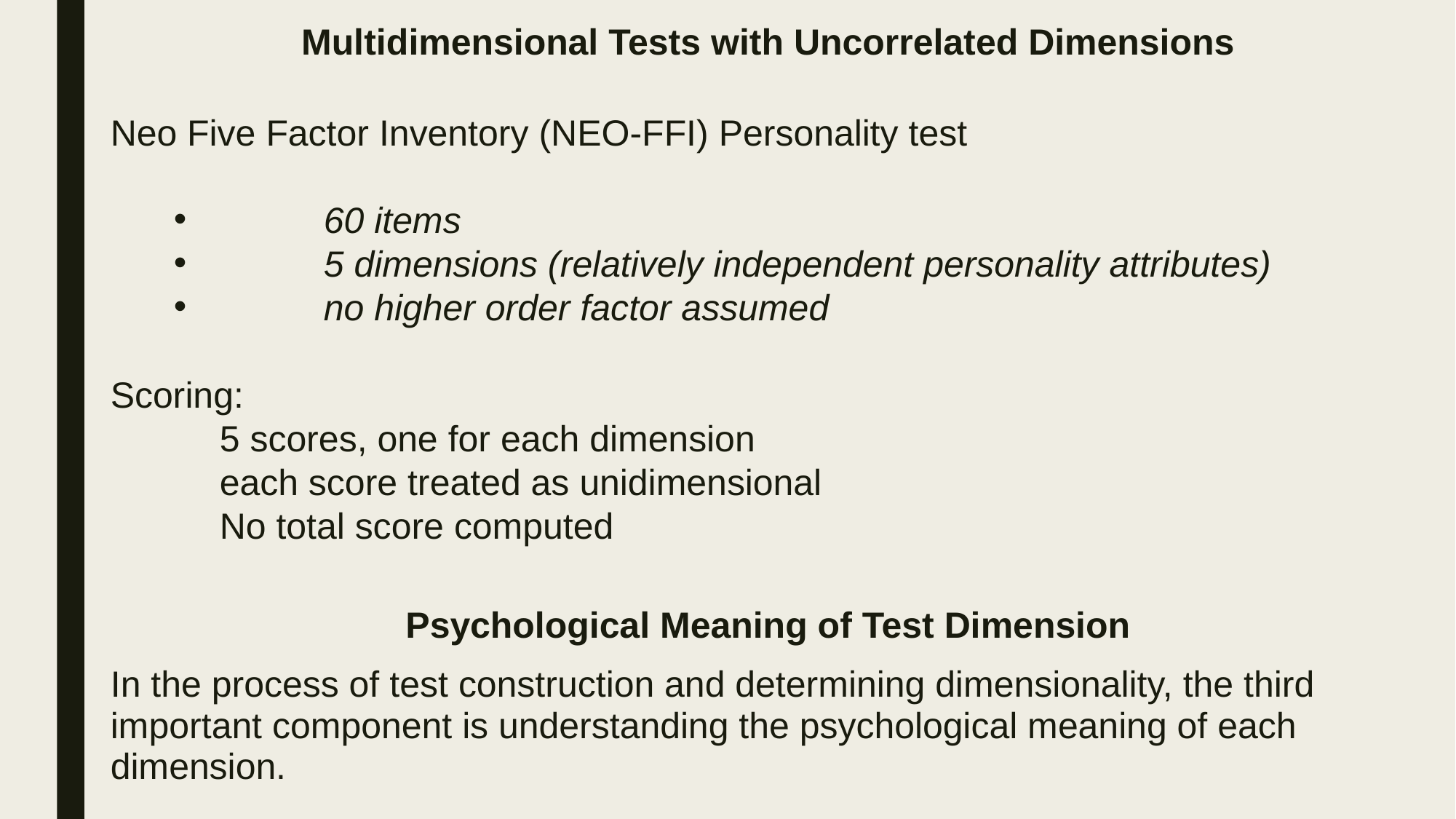

Multidimensional Tests with Uncorrelated Dimensions

Neo Five Factor Inventory (NEO-FFI) Personality test

	60 items
	5 dimensions (relatively independent personality attributes)
	no higher order factor assumed

Scoring:
	5 scores, one for each dimension
	each score treated as unidimensional
	No total score computed

Psychological Meaning of Test Dimension
In the process of test construction and determining dimensionality, the third important component is understanding the psychological meaning of each dimension.